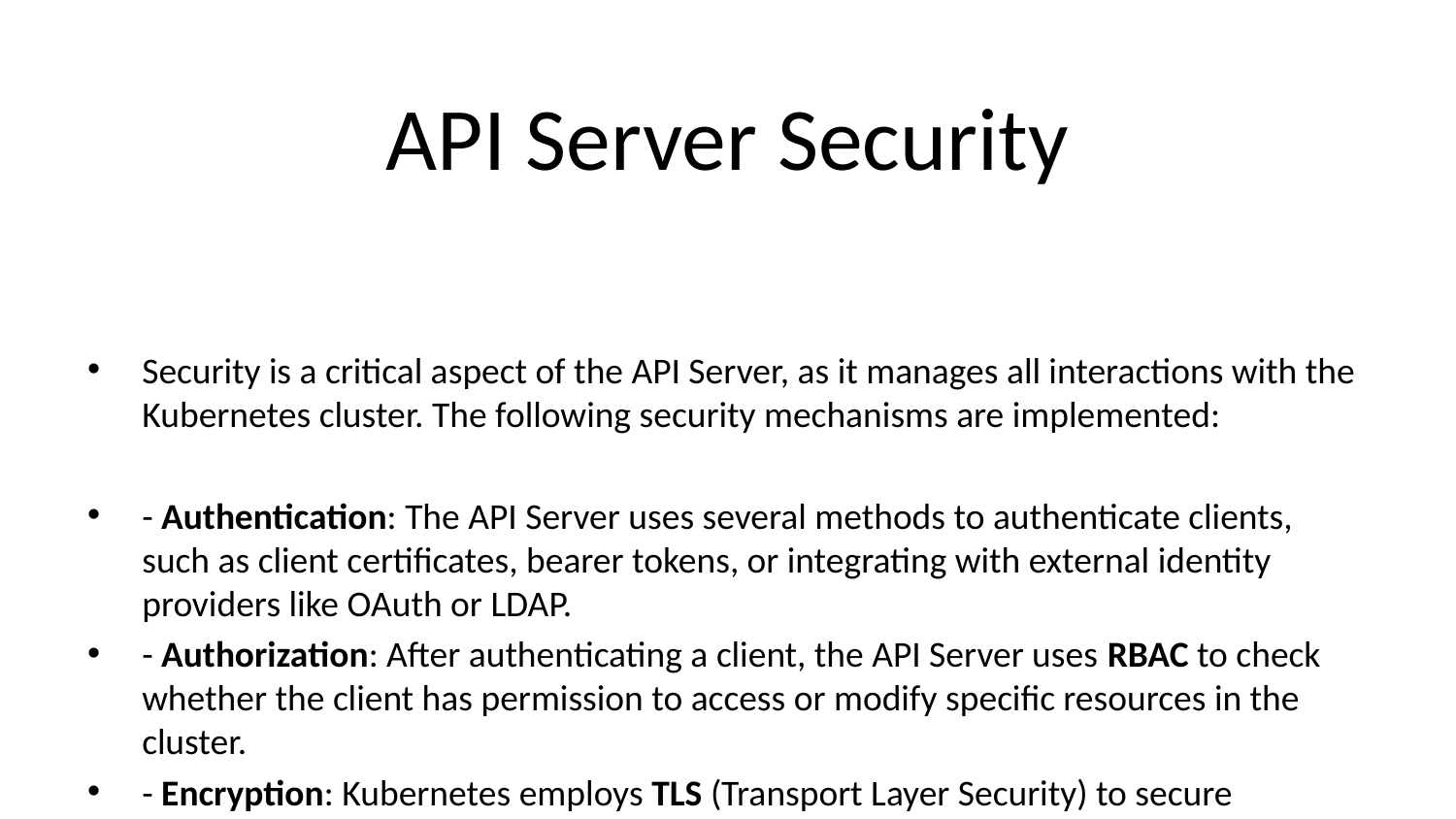

# API Server Security

Security is a critical aspect of the API Server, as it manages all interactions with the Kubernetes cluster. The following security mechanisms are implemented:

- Authentication: The API Server uses several methods to authenticate clients, such as client certificates, bearer tokens, or integrating with external identity providers like OAuth or LDAP.
- Authorization: After authenticating a client, the API Server uses RBAC to check whether the client has permission to access or modify specific resources in the cluster.
- Encryption: Kubernetes employs TLS (Transport Layer Security) to secure communication between clients and the API Server, as well as between the API Server and other components (e.g., etcd, controllers).
- Audit Logs: The API Server can generate detailed audit logs that record all interactions with the cluster. These logs are valuable for security monitoring and compliance.